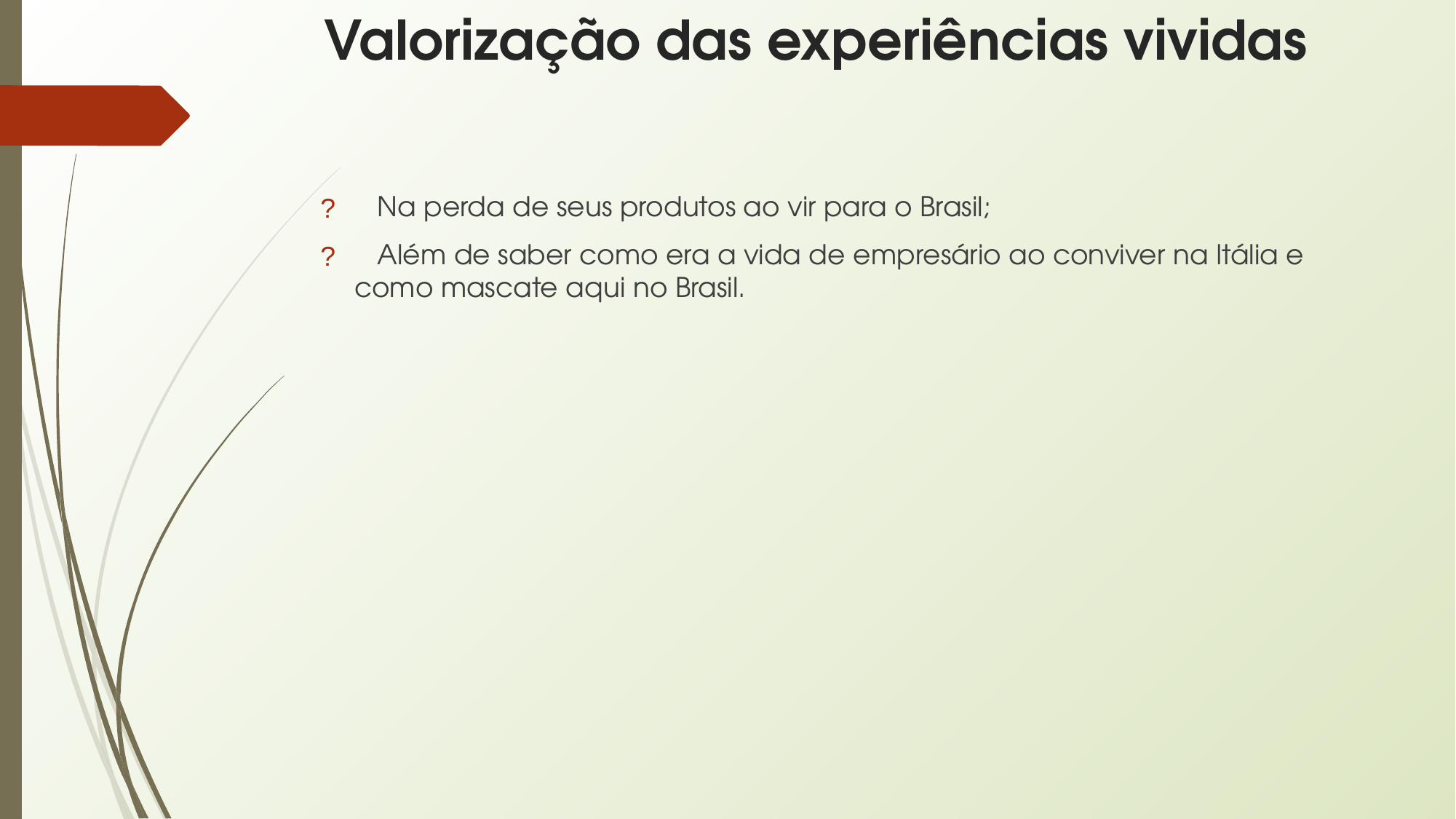

# Valorização das experiências vividas
   Na perda de seus produtos ao vir para o Brasil;
   Além de saber como era a vida de empresário ao conviver na Itália e como mascate aqui no Brasil.